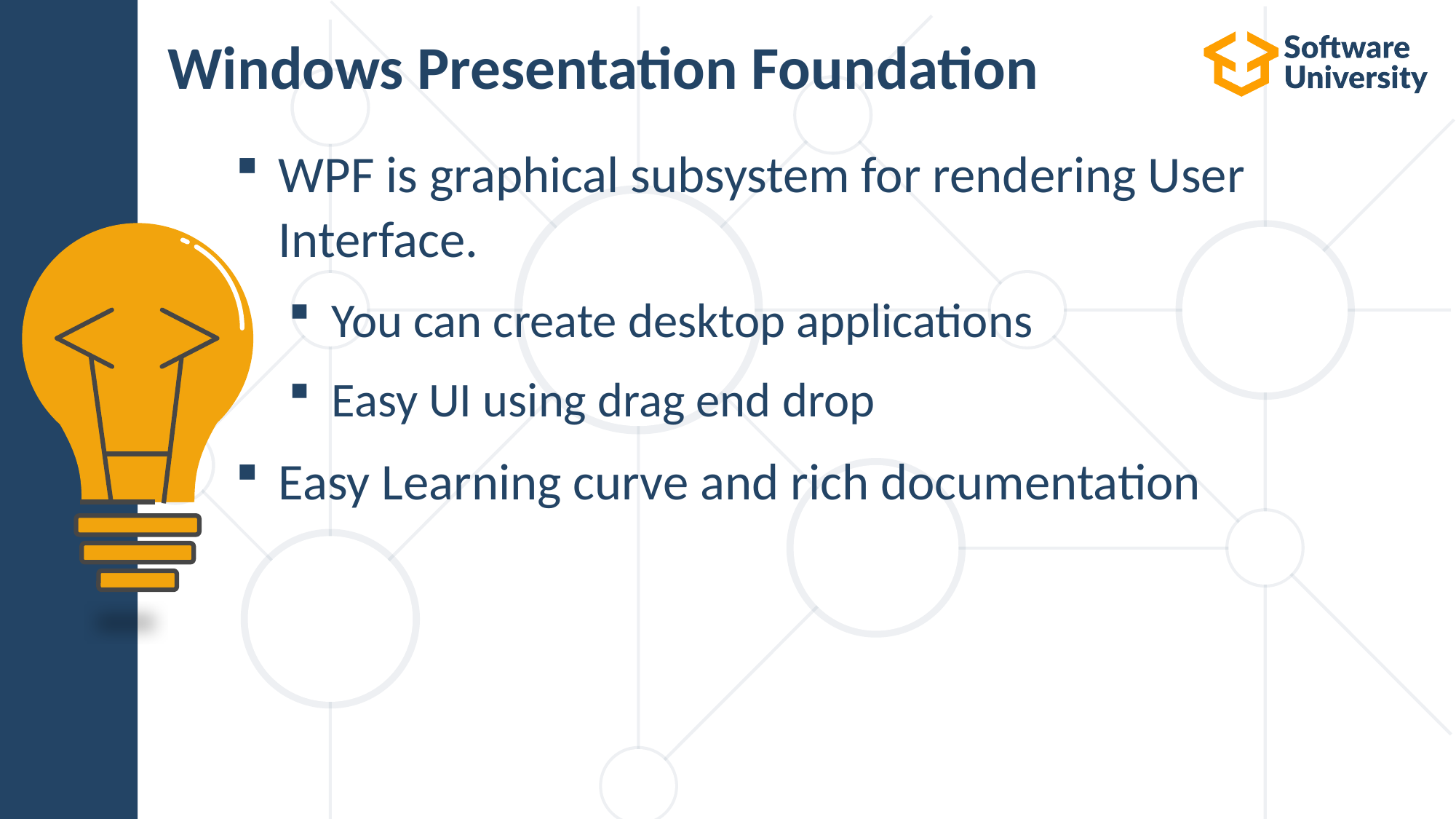

# Windows Presentation Foundation
WPF is graphical subsystem for rendering User Interface.
You can create desktop applications
Easy UI using drag end drop
Easy Learning curve and rich documentation